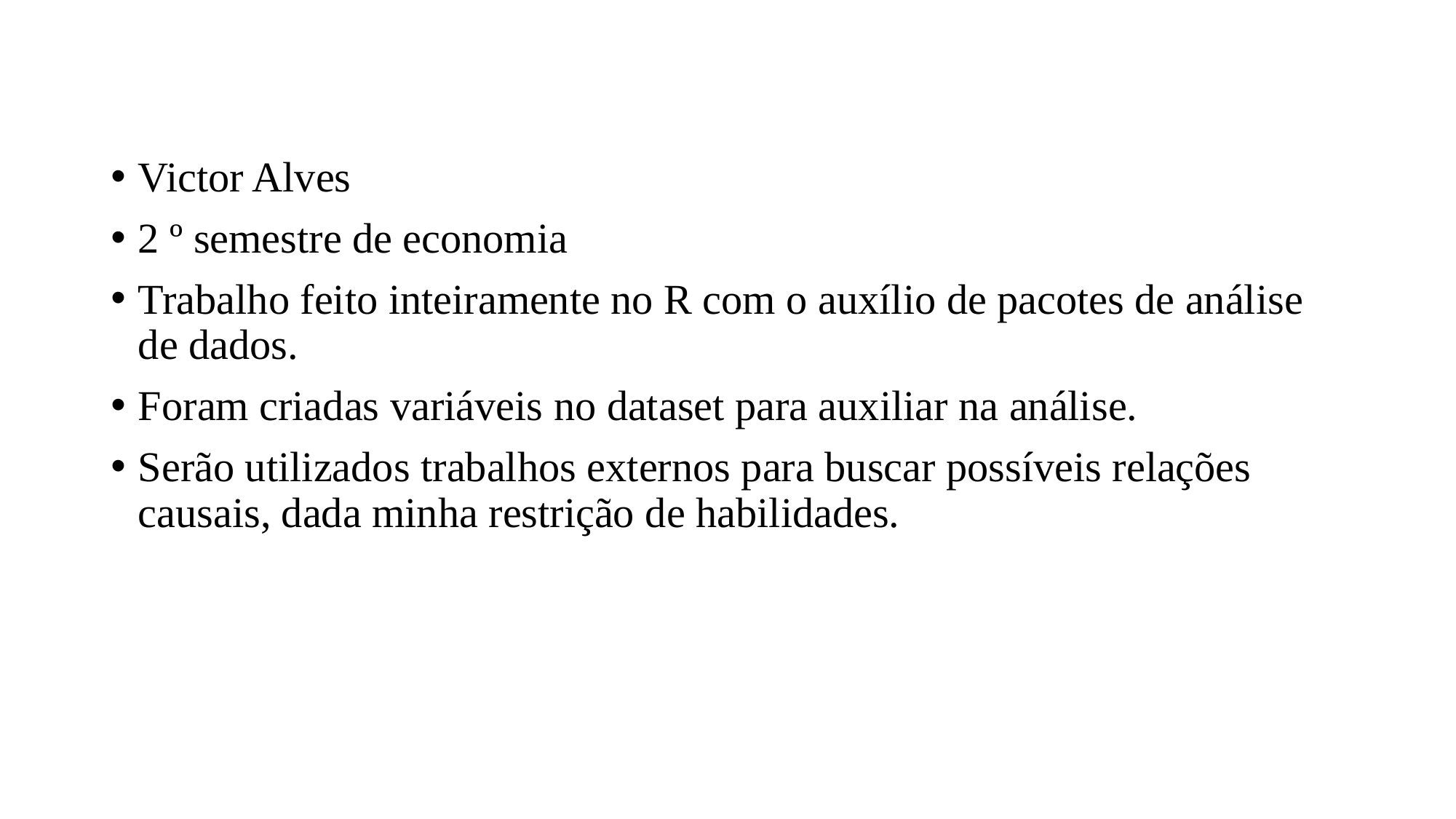

Victor Alves
2 º semestre de economia
Trabalho feito inteiramente no R com o auxílio de pacotes de análise de dados.
Foram criadas variáveis no dataset para auxiliar na análise.
Serão utilizados trabalhos externos para buscar possíveis relações causais, dada minha restrição de habilidades.